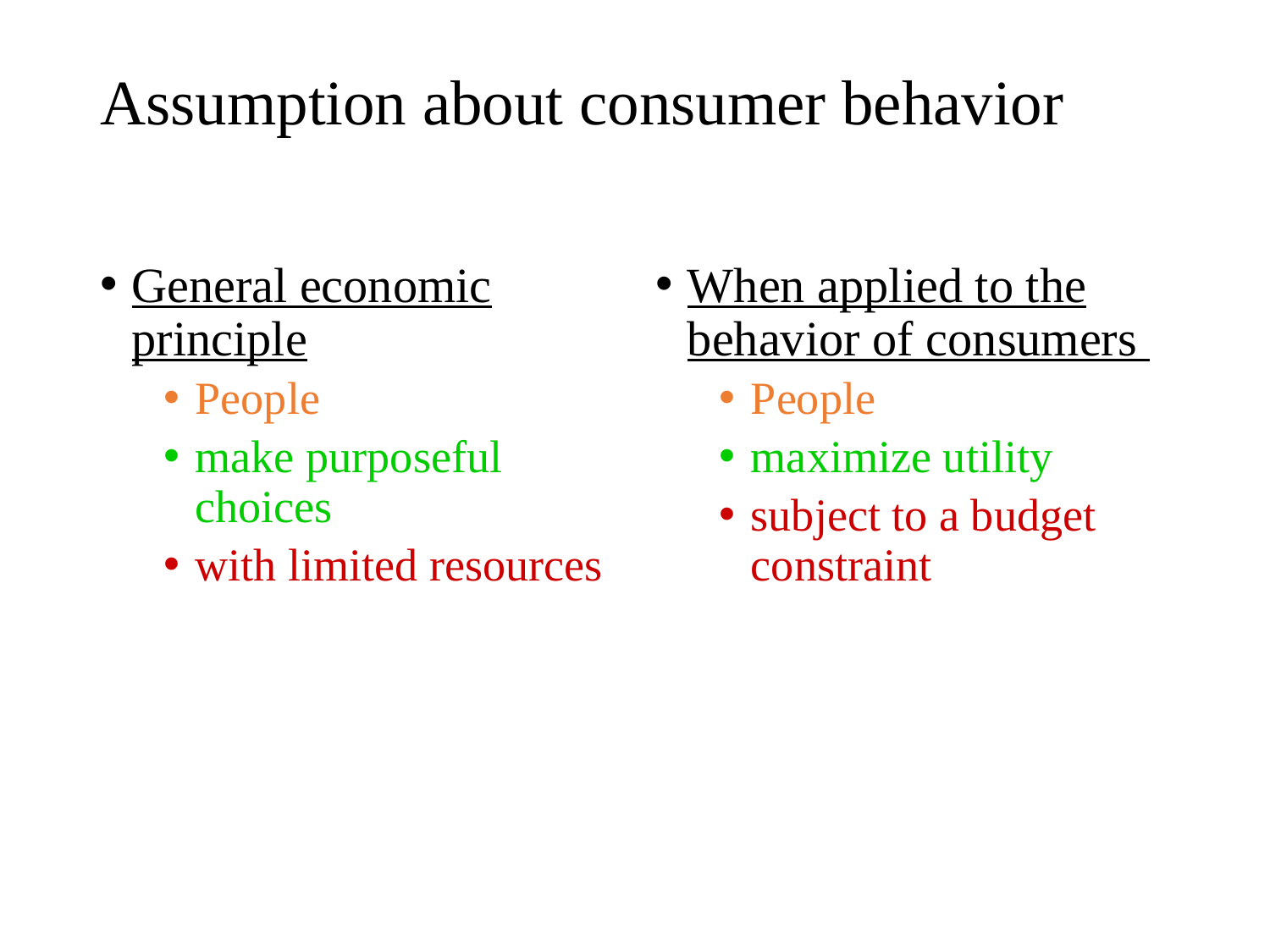

# Assumption about consumer behavior
General economic principle
People
make purposeful choices
with limited resources
When applied to the behavior of consumers
People
maximize utility
subject to a budget constraint